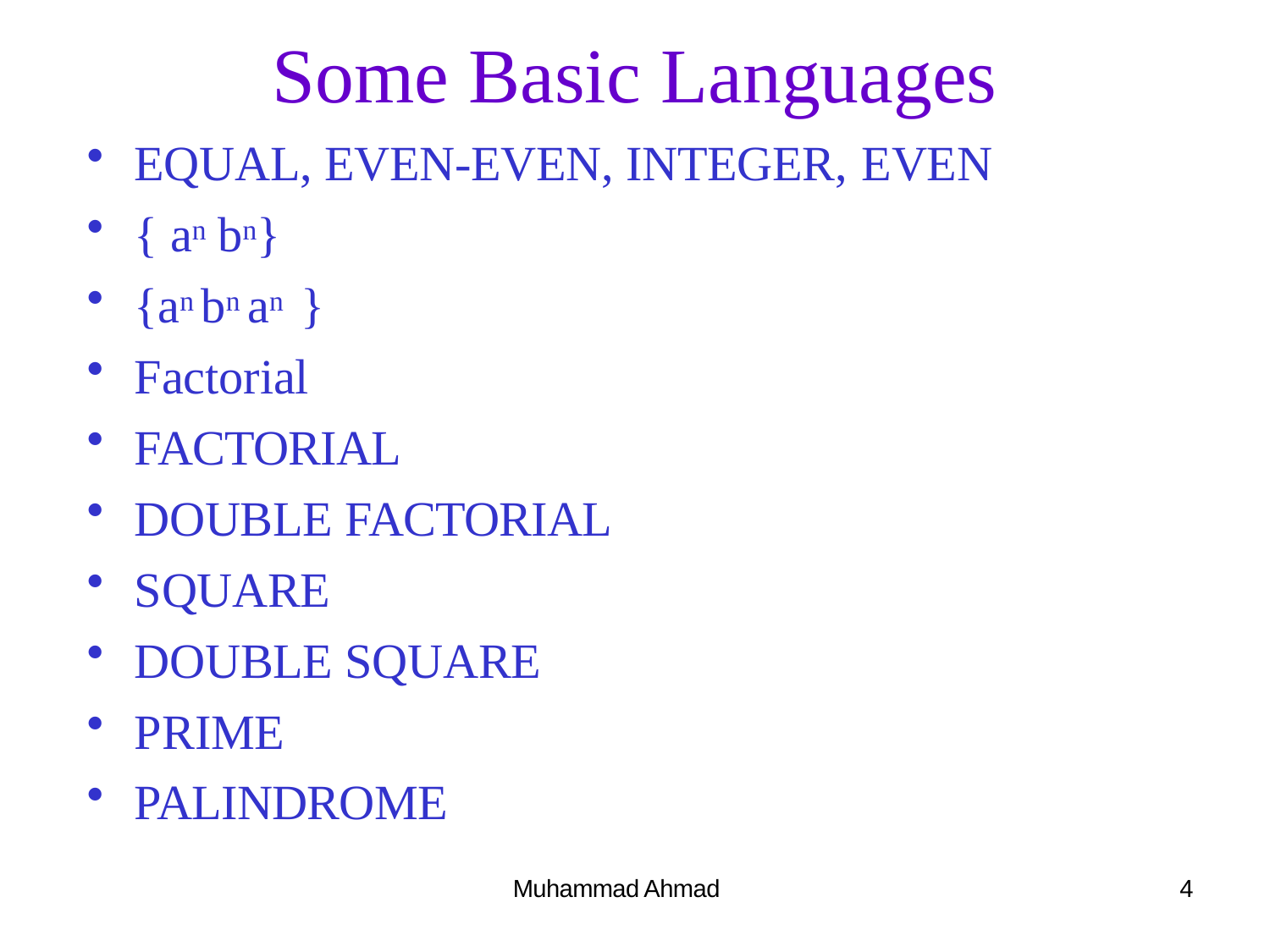

# Some Basic Languages
EQUAL, EVEN-EVEN, INTEGER, EVEN
{ an bn}
{an bn an }
Factorial
FACTORIAL
DOUBLE FACTORIAL
SQUARE
DOUBLE SQUARE
PRIME
PALINDROME
Muhammad Ahmad
4